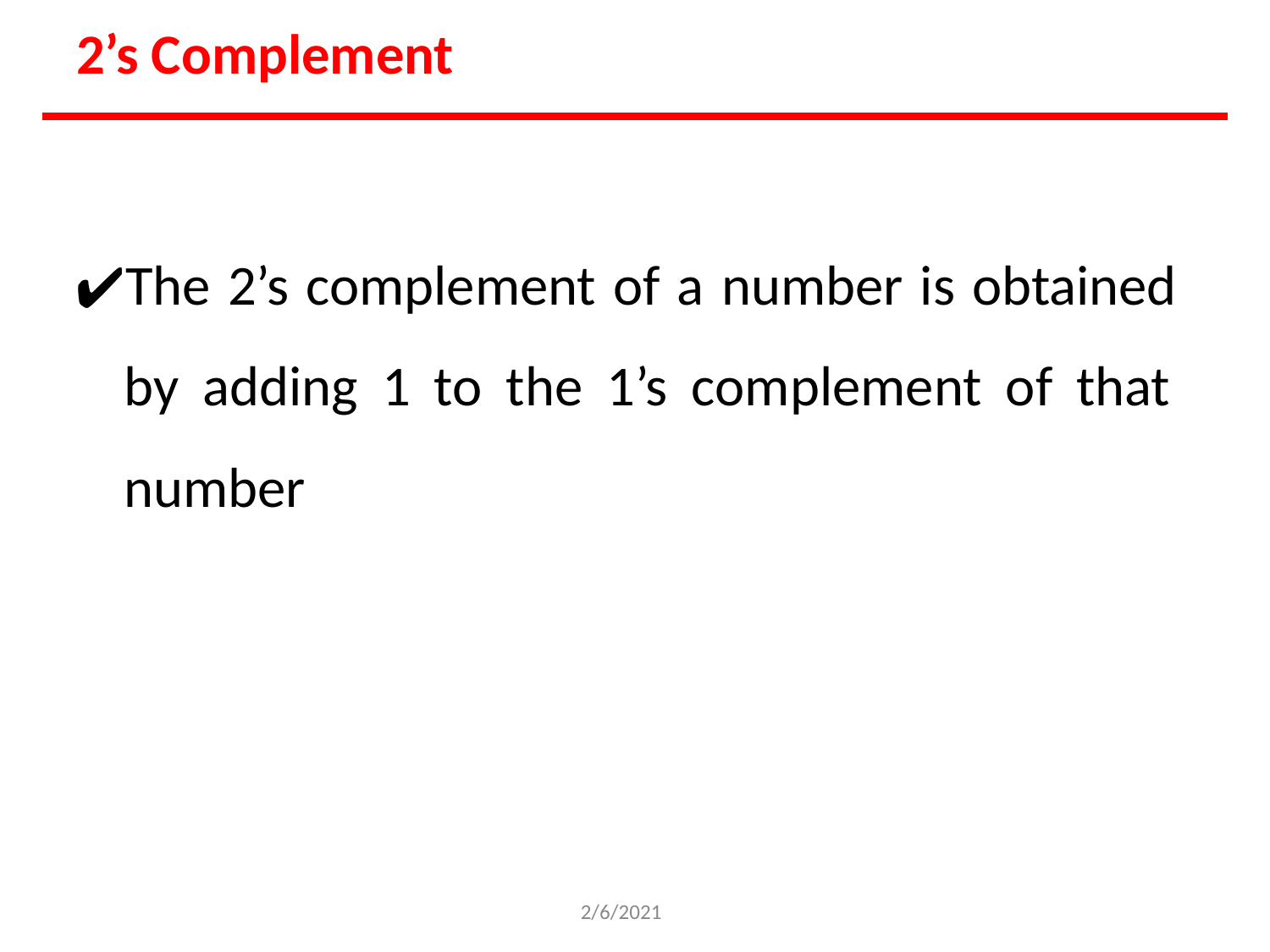

# 2’s Complement

The 2’s complement of a number is obtained  by adding 1 to the 1’s complement of that  number
2/6/2021